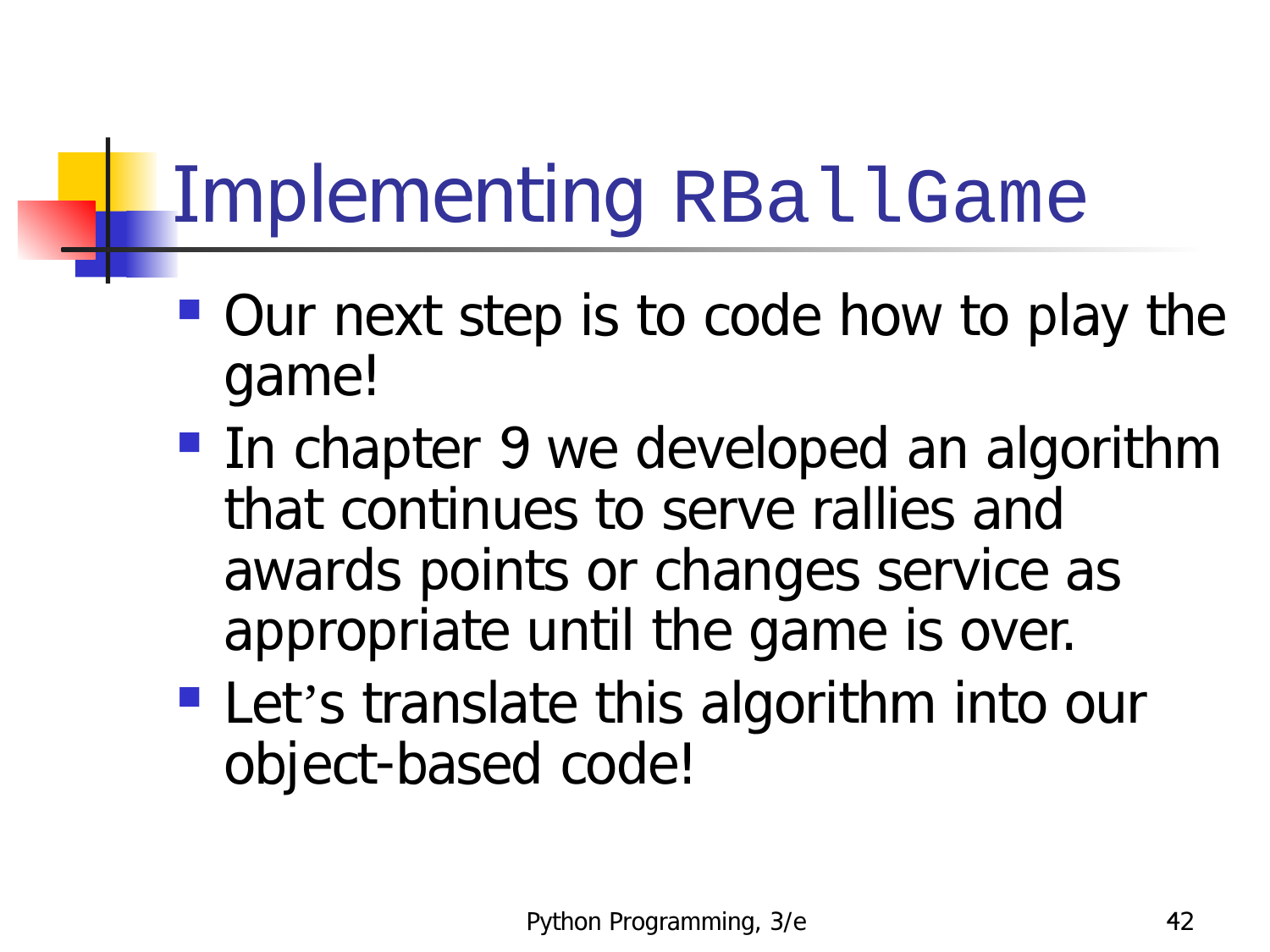

# Implementing RBallGame
Our next step is to code how to play the game!
In chapter 9 we developed an algorithm that continues to serve rallies and awards points or changes service as appropriate until the game is over.
Let’s translate this algorithm into our object-based code!
Python Programming, 3/e
42